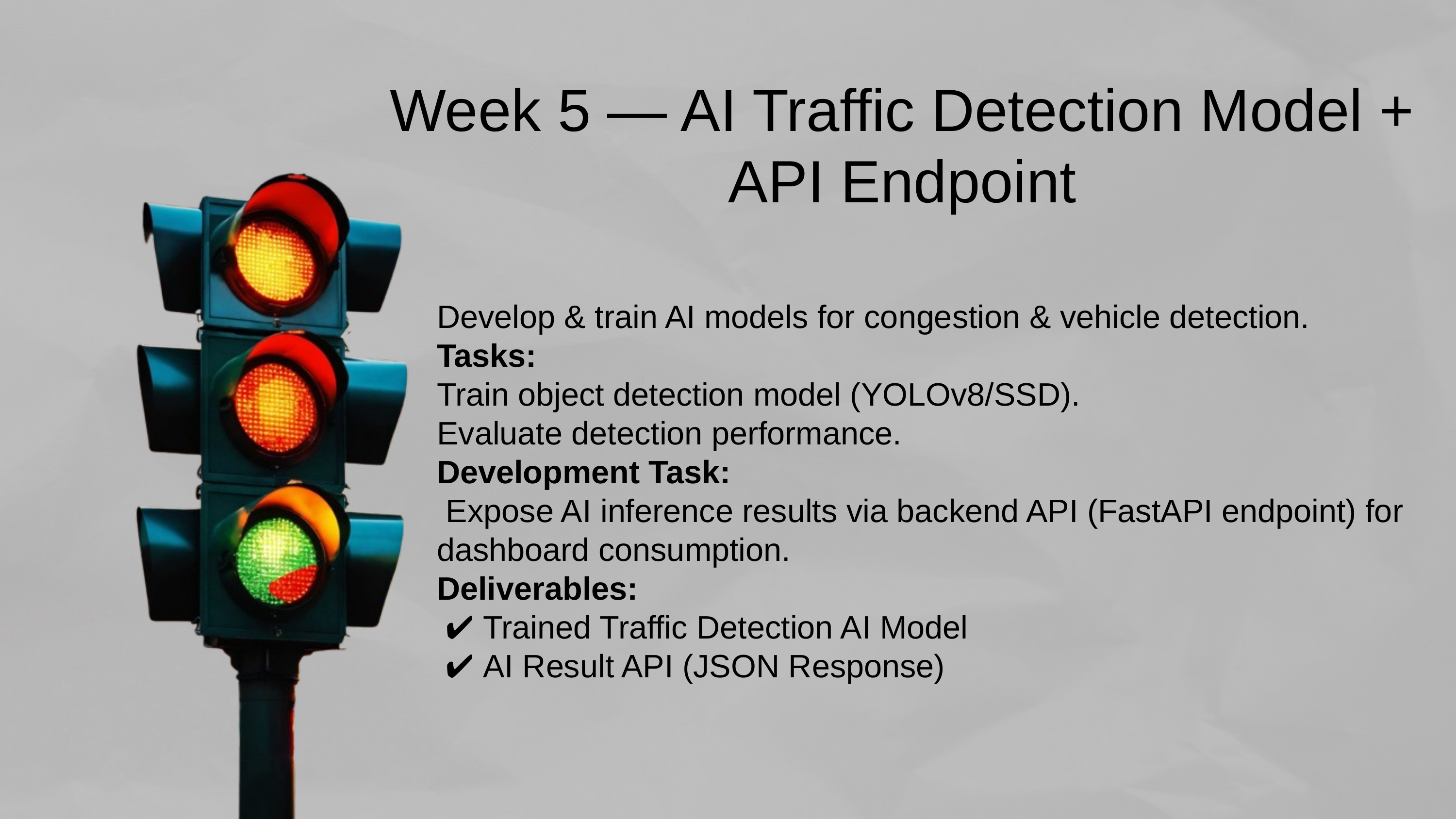

Week 5 — AI Traffic Detection Model + API Endpoint

Develop & train AI models for congestion & vehicle detection.
Tasks:
Train object detection model (YOLOv8/SSD).
Evaluate detection performance.
Development Task:
 Expose AI inference results via backend API (FastAPI endpoint) for dashboard consumption.
Deliverables:
 ✔️ Trained Traffic Detection AI Model
 ✔️ AI Result API (JSON Response)